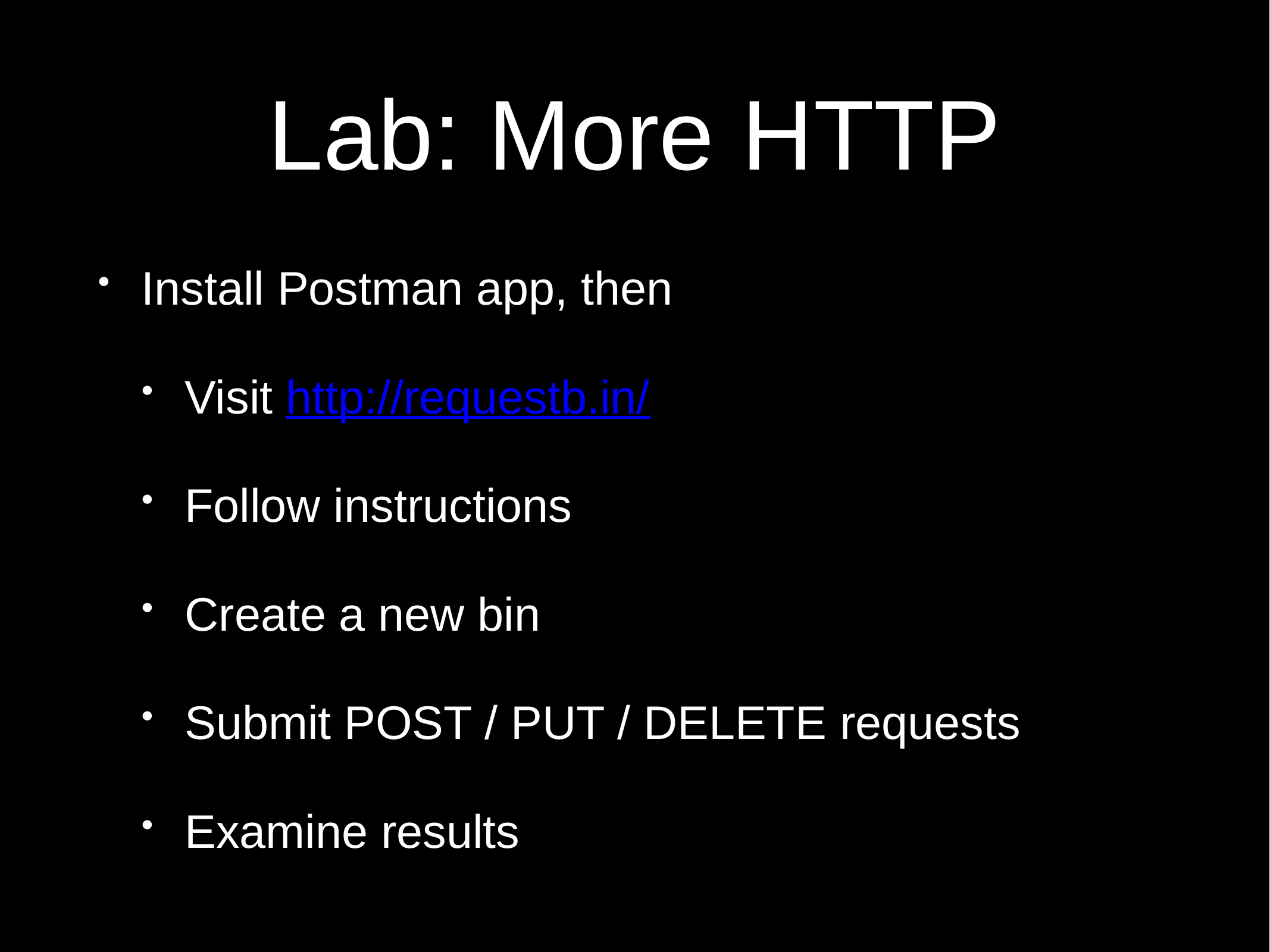

# Lab: More HTTP
Install Postman app, then
Visit http://requestb.in/
Follow instructions
Create a new bin
Submit POST / PUT / DELETE requests
Examine results